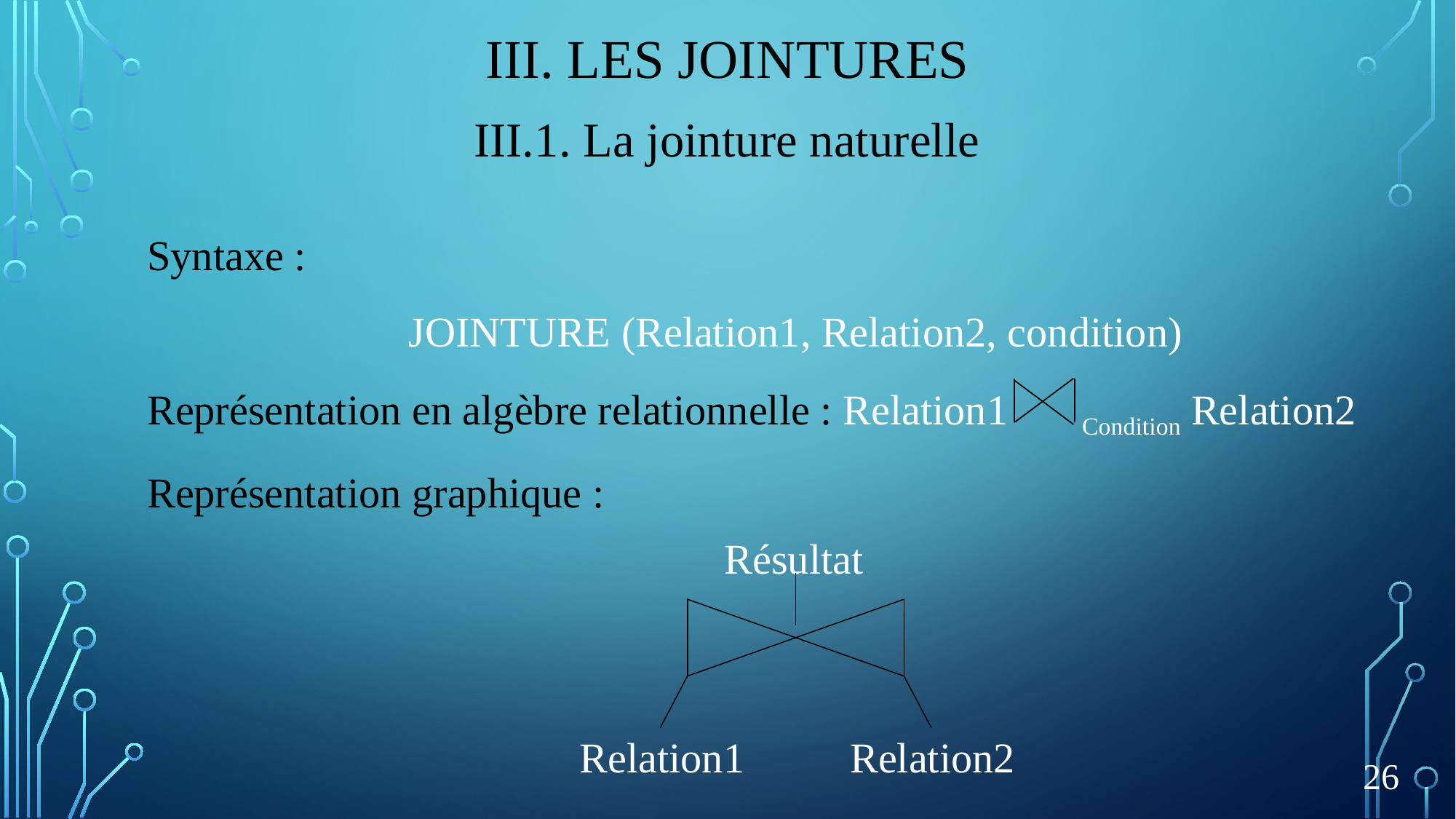

# III. Les Jointures
III.1. La jointure naturelle
Syntaxe :
JOINTURE (Relation1, Relation2, condition)
Représentation en algèbre relationnelle : Relation1       Condition Relation2
Représentation graphique :
					   Résultat

                                         Relation1          Relation2
26